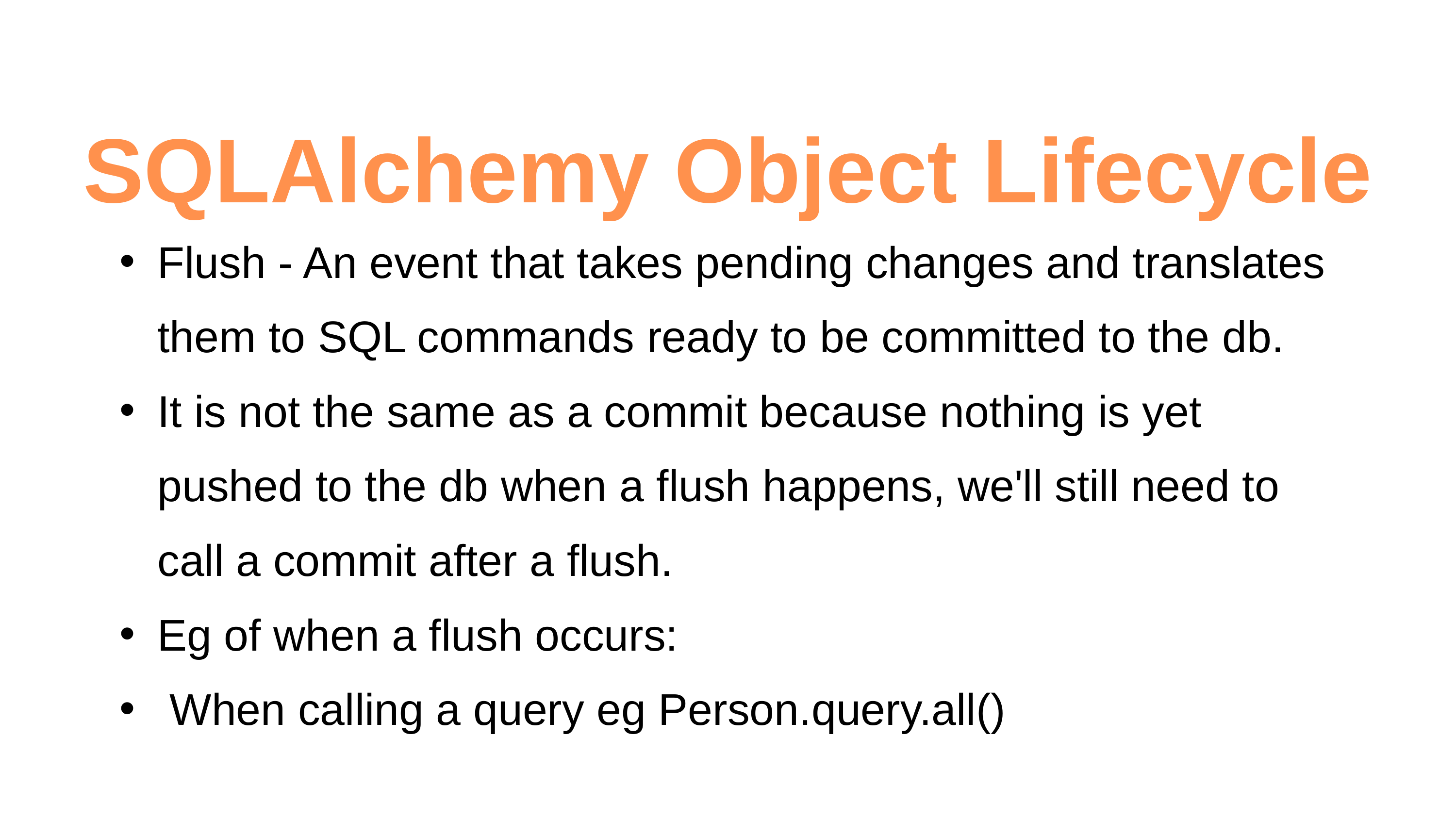

SQLAlchemy Object Lifecycle
Flush - An event that takes pending changes and translates them to SQL commands ready to be committed to the db.
It is not the same as a commit because nothing is yet pushed to the db when a flush happens, we'll still need to call a commit after a flush.
Eg of when a flush occurs:
 When calling a query eg Person.query.all()